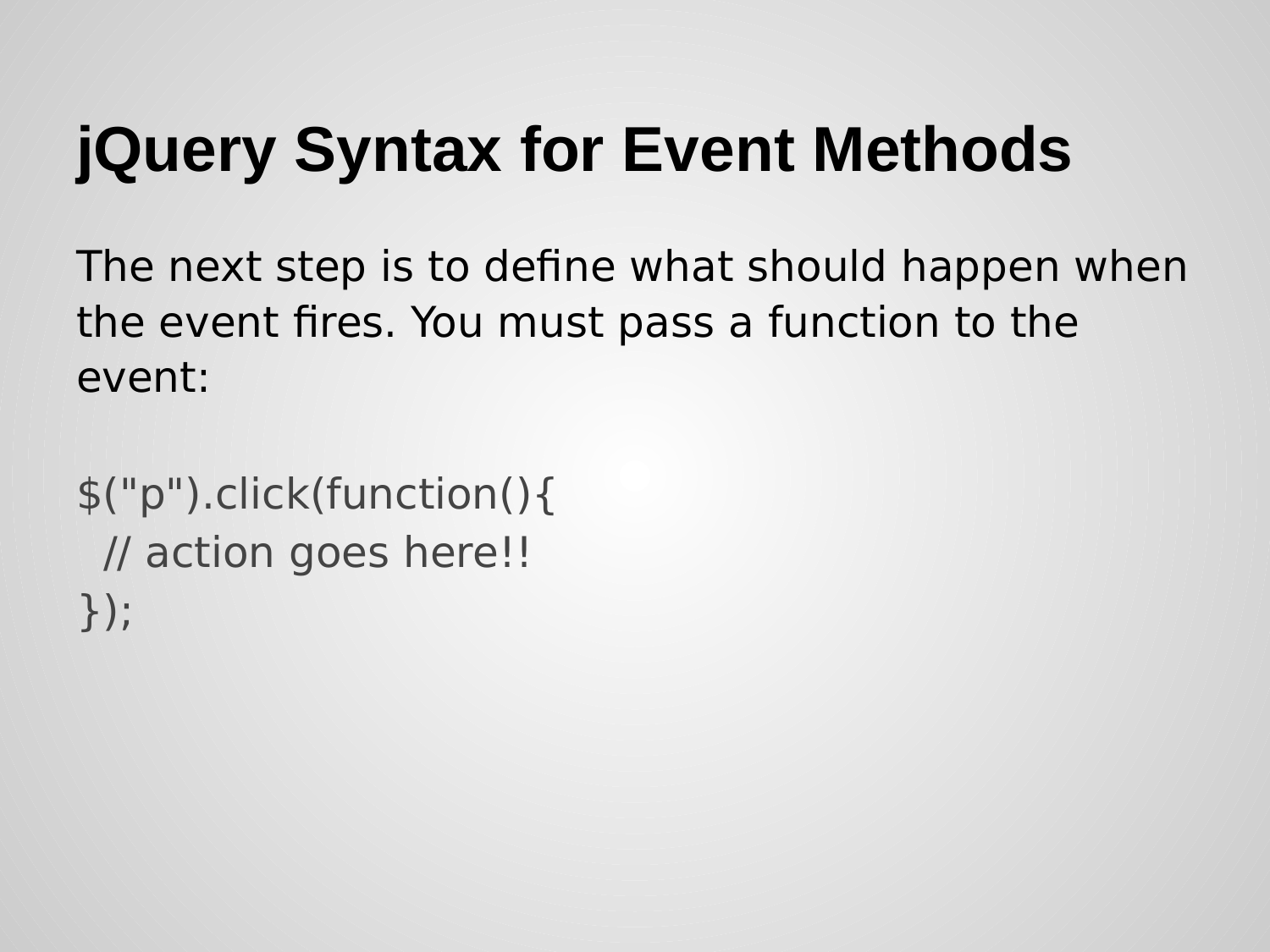

# jQuery Syntax for Event Methods
The next step is to define what should happen when the event fires. You must pass a function to the event:

$("p").click(function(){
  // action goes here!!
});